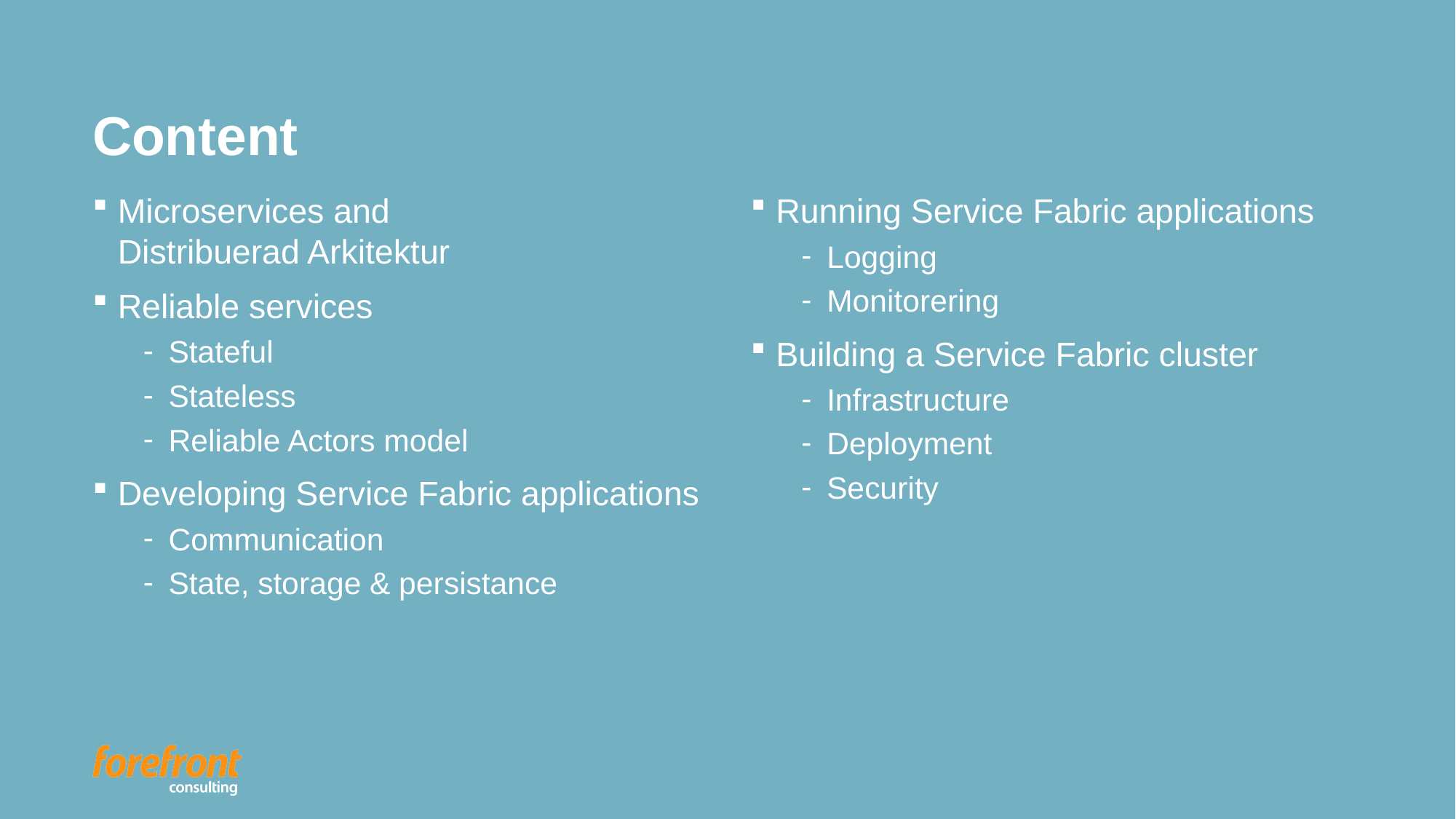

# Content
Microservices and
Distribuerad Arkitektur
Reliable services
Stateful
Stateless
Reliable Actors model
Developing Service Fabric applications
Communication
State, storage & persistance

Running Service Fabric applications
Logging
Monitorering
Building a Service Fabric cluster
Infrastructure
Deployment
Security